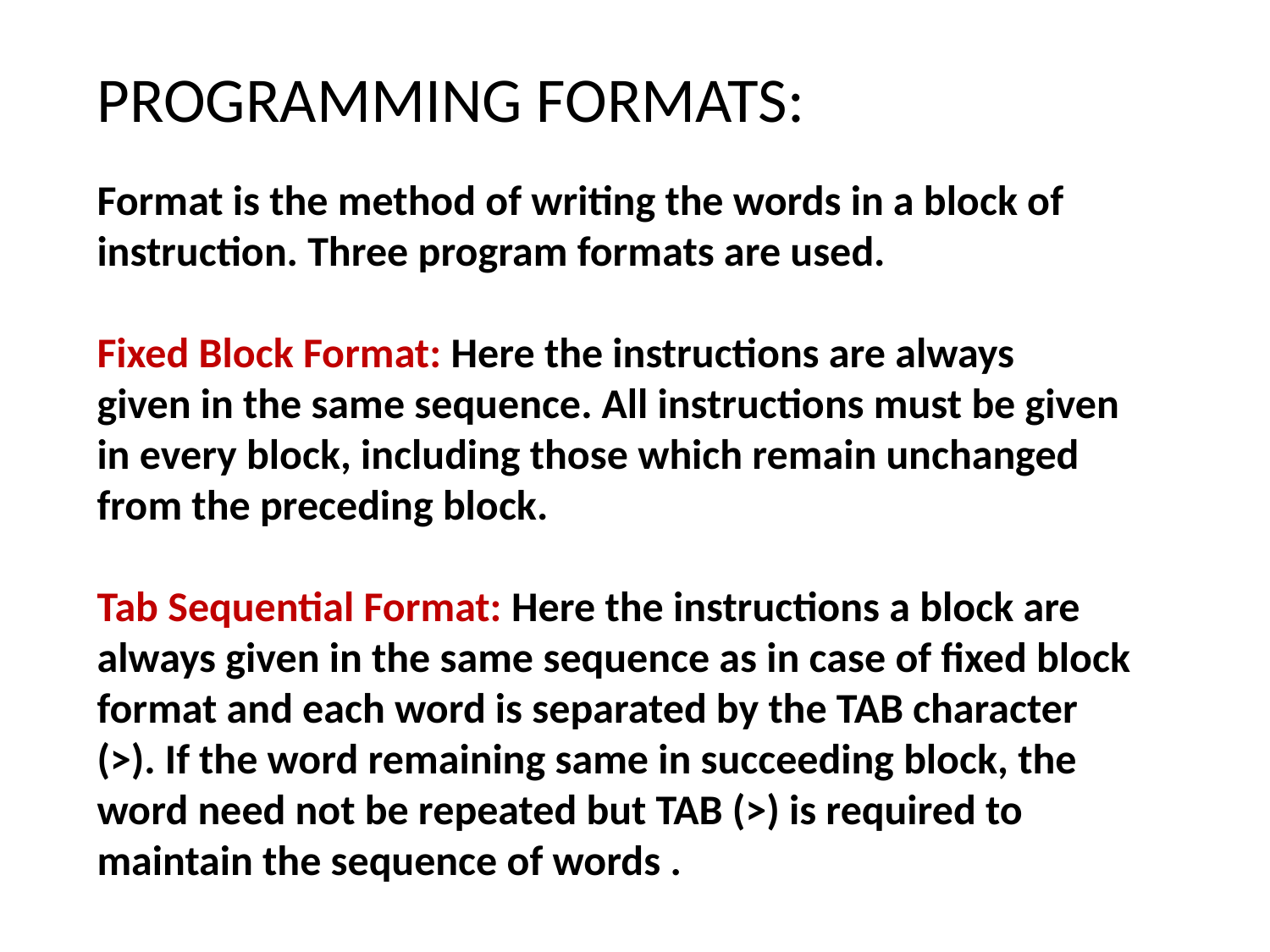

PROGRAMMING FORMATS:

Format is the method of writing the words in a block of
instruction. Three program formats are used.

Fixed Block Format: Here the instructions are always
given in the same sequence. All instructions must be given
in every block, including those which remain unchanged
from the preceding block.

Tab Sequential Format: Here the instructions a block are
always given in the same sequence as in case of fixed block
format and each word is separated by the TAB character
(>). If the word remaining same in succeeding block, the
word need not be repeated but TAB (>) is required to
maintain the sequence of words .